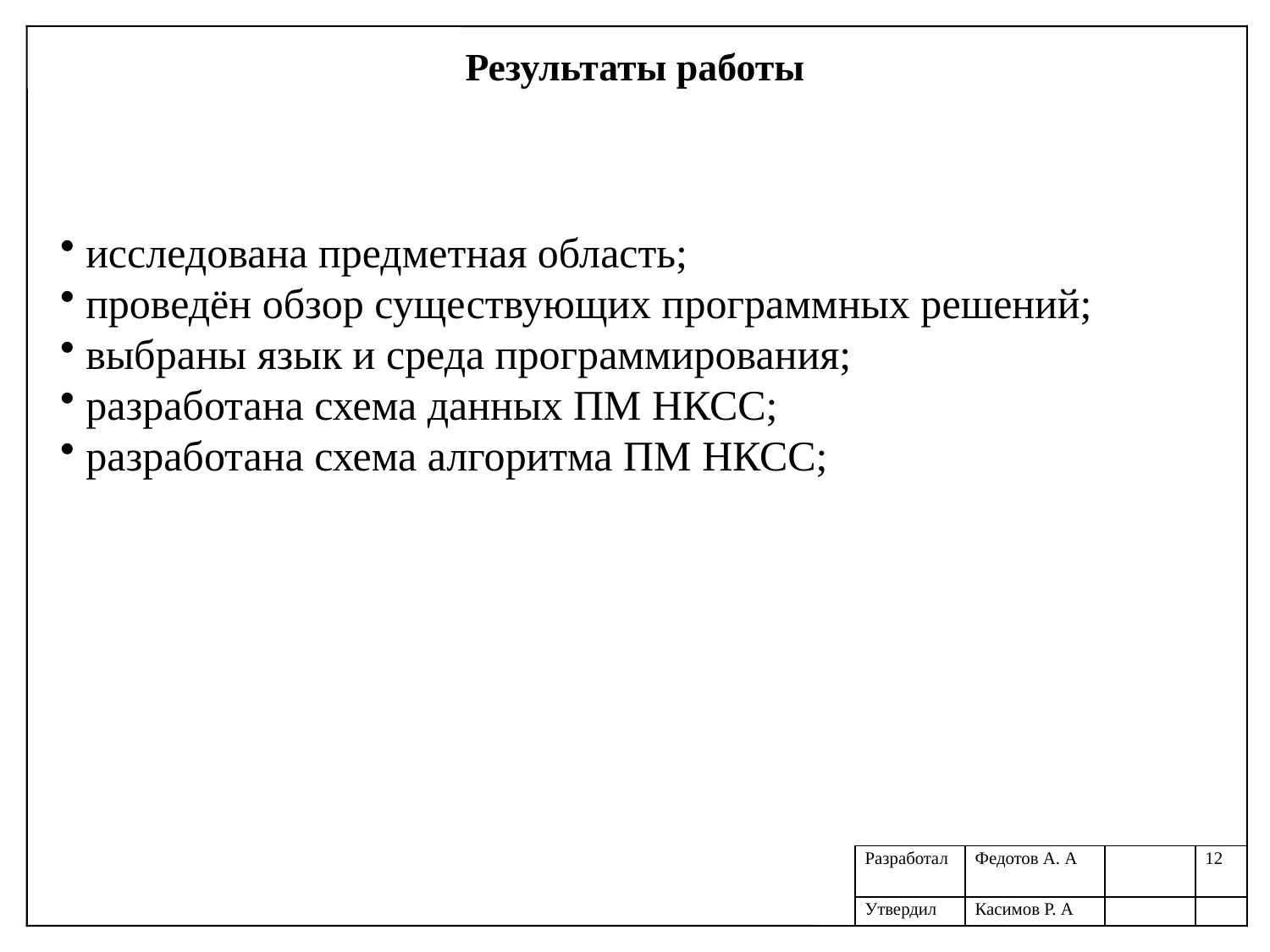

Результаты работы
 исследована предметная область;
 проведён обзор существующих программных решений;
 выбраны язык и среда программирования;
 разработана схема данных ПМ НКСС;
 разработана схема алгоритма ПМ НКСС;

| Разработал | Федотов А. А |  | 12 |
| --- | --- | --- | --- |
| Утвердил | Касимов Р. А |  |  |